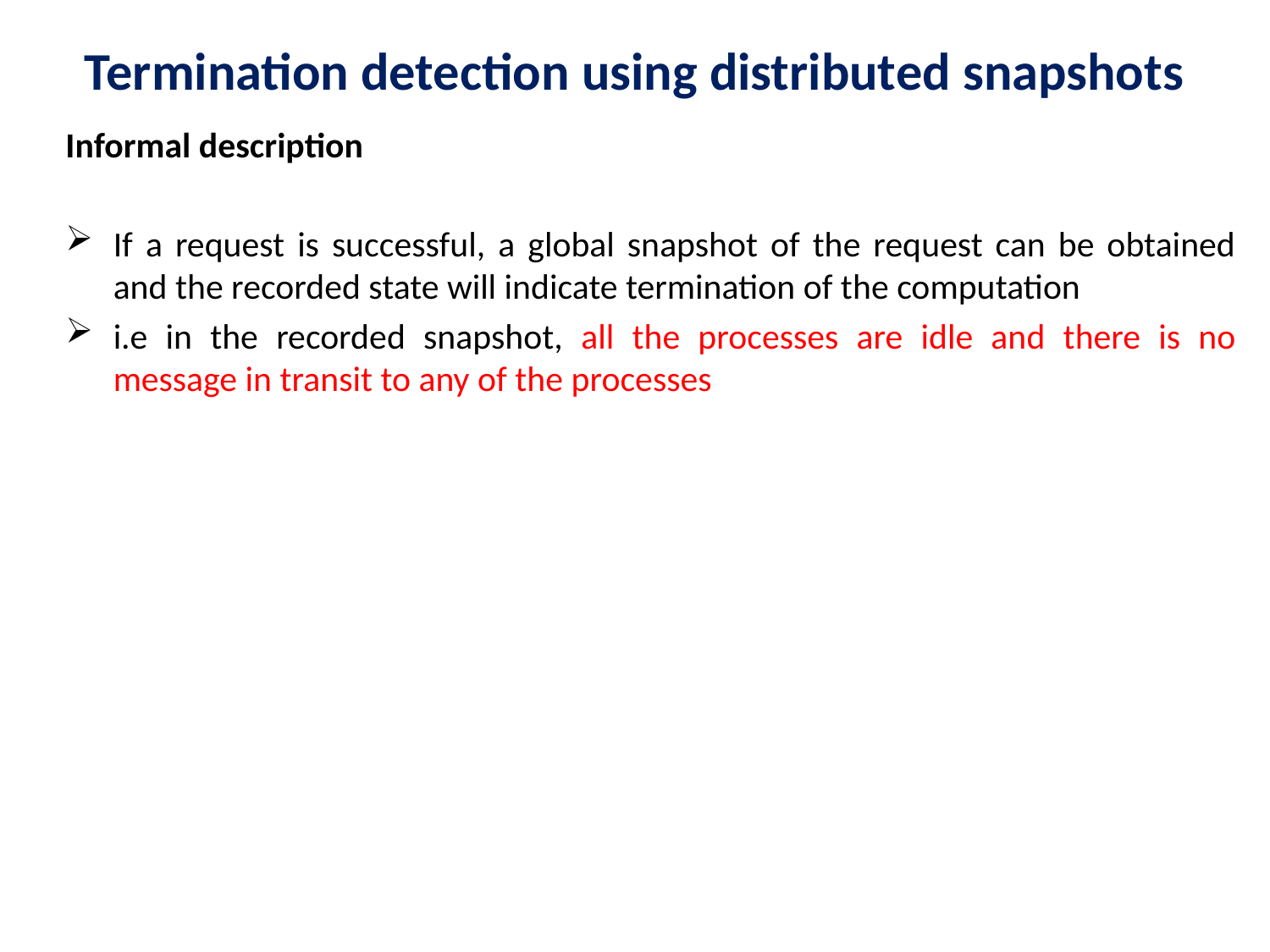

# Termination detection using distributed snapshots
Informal description

If a request is successful, a global snapshot of the request can be obtained and the recorded state will indicate termination of the computation
i.e in the recorded snapshot, all the processes are idle and there is no message in transit to any of the processes